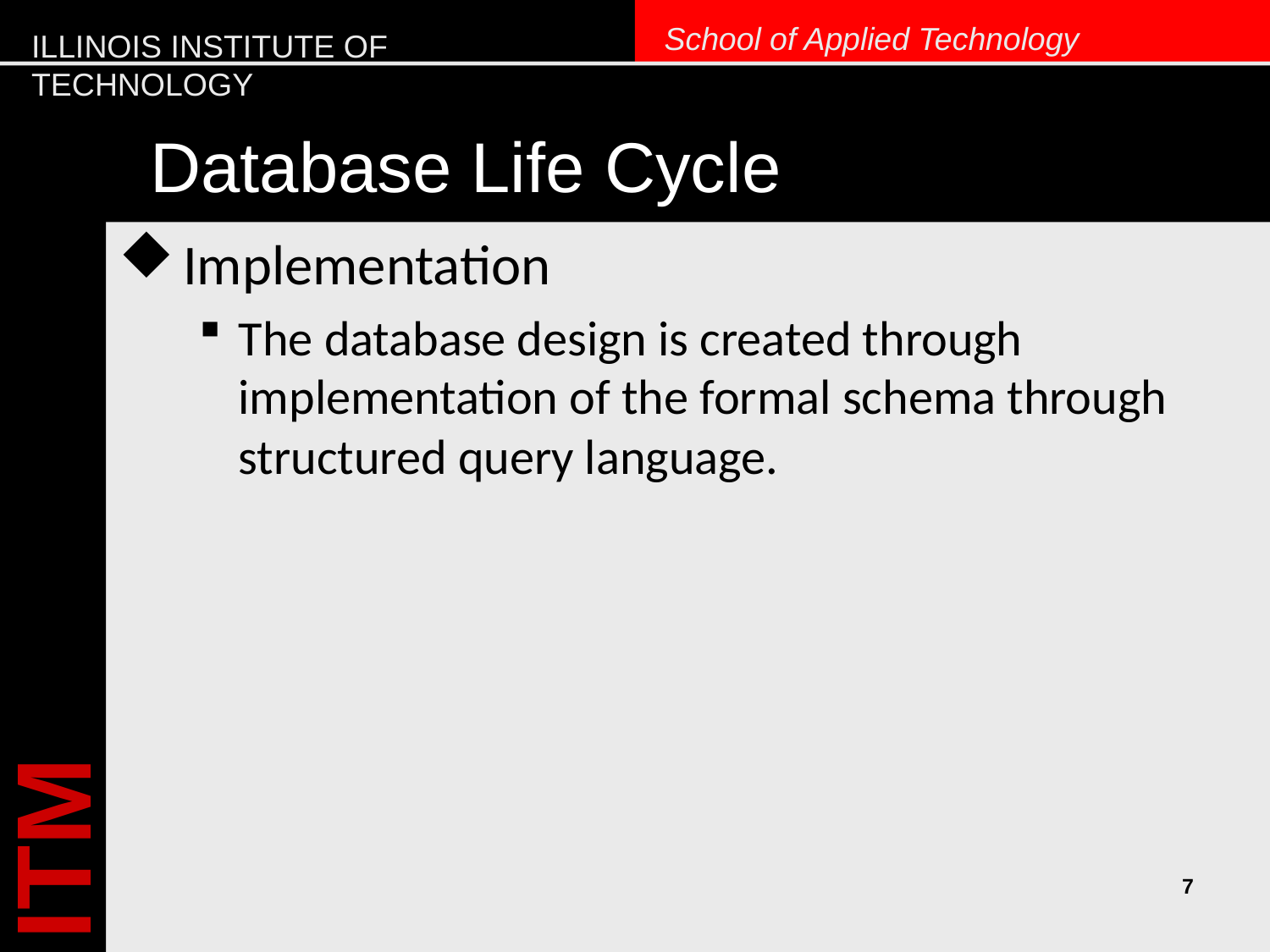

# Database Life Cycle
Implementation
The database design is created through implementation of the formal schema through structured query language.

7